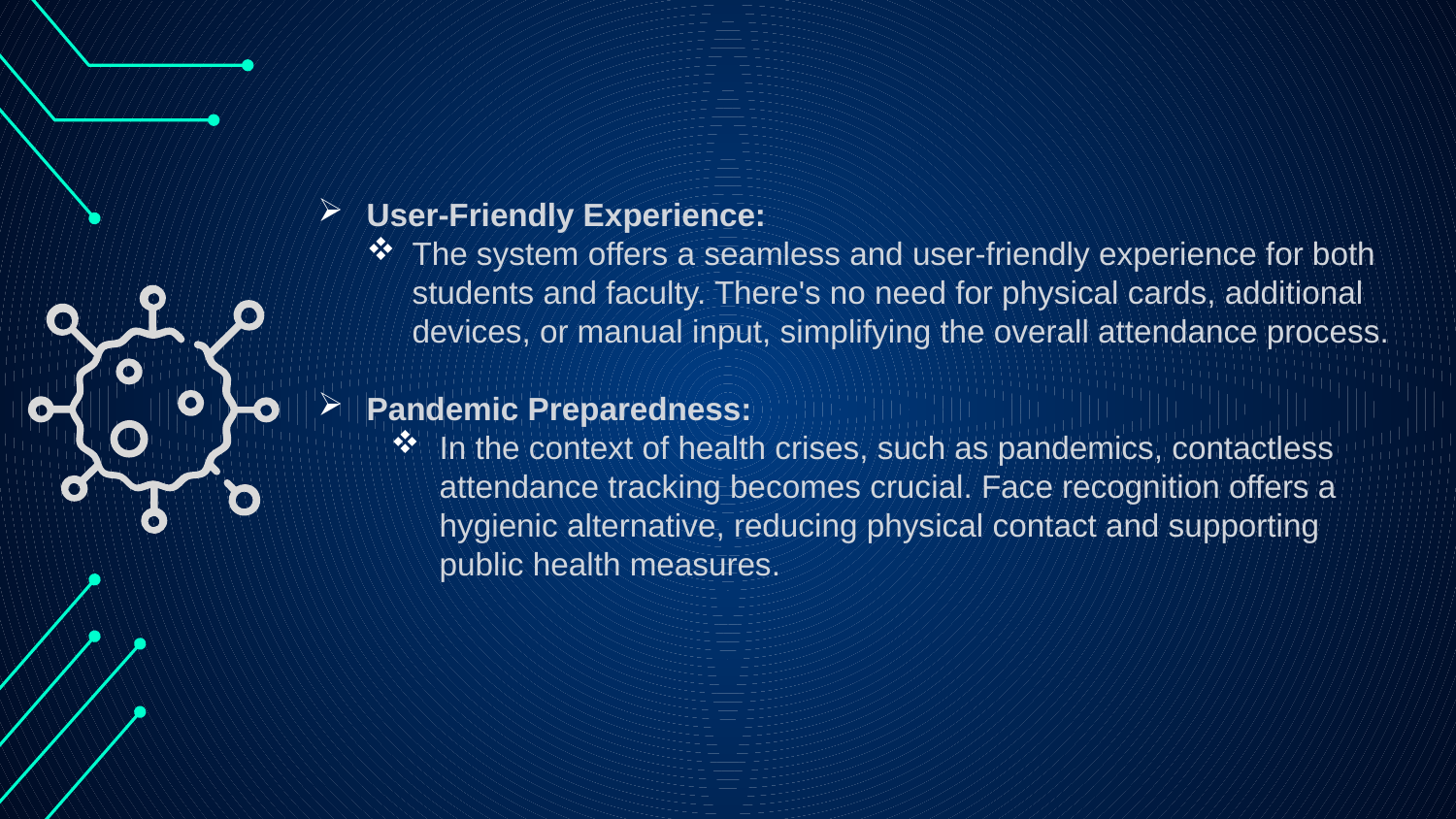

User-Friendly Experience:
The system offers a seamless and user-friendly experience for both students and faculty. There's no need for physical cards, additional devices, or manual input, simplifying the overall attendance process.

Pandemic Preparedness:
In the context of health crises, such as pandemics, contactless attendance tracking becomes crucial. Face recognition offers a hygienic alternative, reducing physical contact and supporting public health measures.